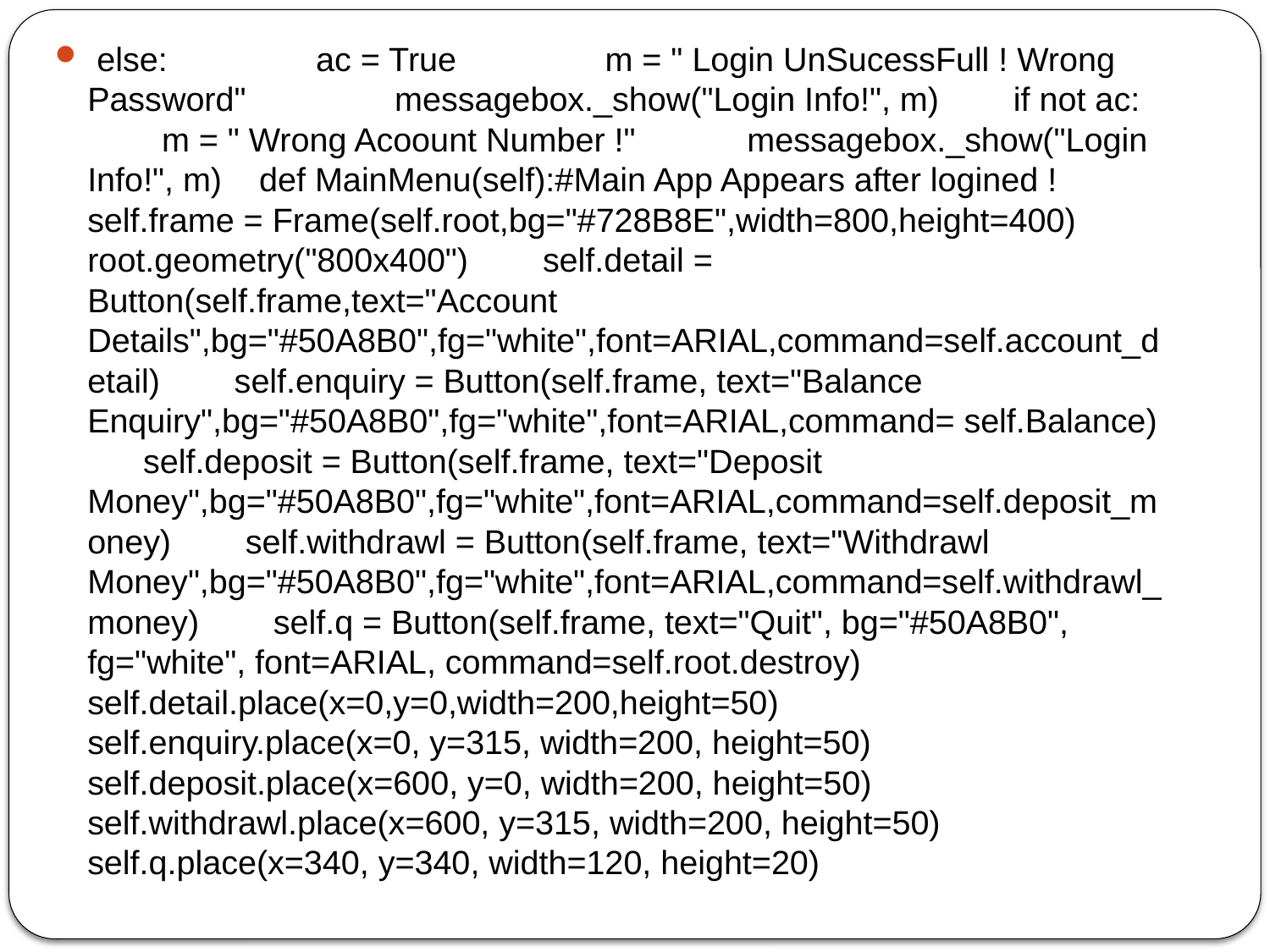

else:                ac = True                m = " Login UnSucessFull ! Wrong Password"                messagebox._show("Login Info!", m)        if not ac:            m = " Wrong Acoount Number !"            messagebox._show("Login Info!", m)    def MainMenu(self):#Main App Appears after logined !        self.frame = Frame(self.root,bg="#728B8E",width=800,height=400)        root.geometry("800x400")        self.detail = Button(self.frame,text="Account Details",bg="#50A8B0",fg="white",font=ARIAL,command=self.account_detail)        self.enquiry = Button(self.frame, text="Balance Enquiry",bg="#50A8B0",fg="white",font=ARIAL,command= self.Balance)        self.deposit = Button(self.frame, text="Deposit Money",bg="#50A8B0",fg="white",font=ARIAL,command=self.deposit_money)        self.withdrawl = Button(self.frame, text="Withdrawl Money",bg="#50A8B0",fg="white",font=ARIAL,command=self.withdrawl_money)        self.q = Button(self.frame, text="Quit", bg="#50A8B0", fg="white", font=ARIAL, command=self.root.destroy)        self.detail.place(x=0,y=0,width=200,height=50)        self.enquiry.place(x=0, y=315, width=200, height=50)        self.deposit.place(x=600, y=0, width=200, height=50)        self.withdrawl.place(x=600, y=315, width=200, height=50)        self.q.place(x=340, y=340, width=120, height=20)